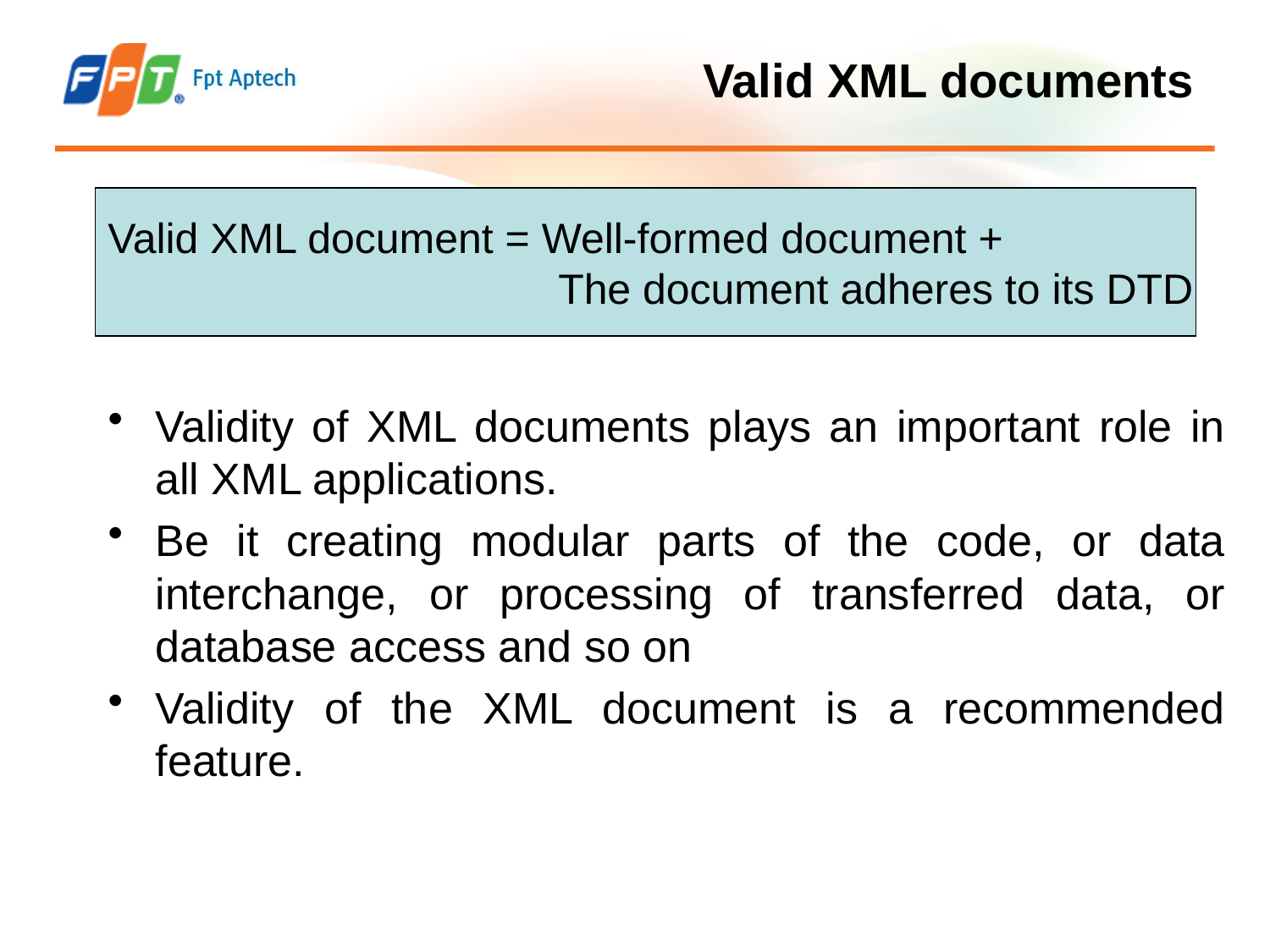

# Valid XML documents
Valid XML document = Well-formed document +
                                      The document adheres to its DTD
Validity of XML documents plays an important role in all XML applications.
Be it creating modular parts of the code, or data interchange, or processing of transferred data, or database access and so on
Validity of the XML document is a recommended feature.